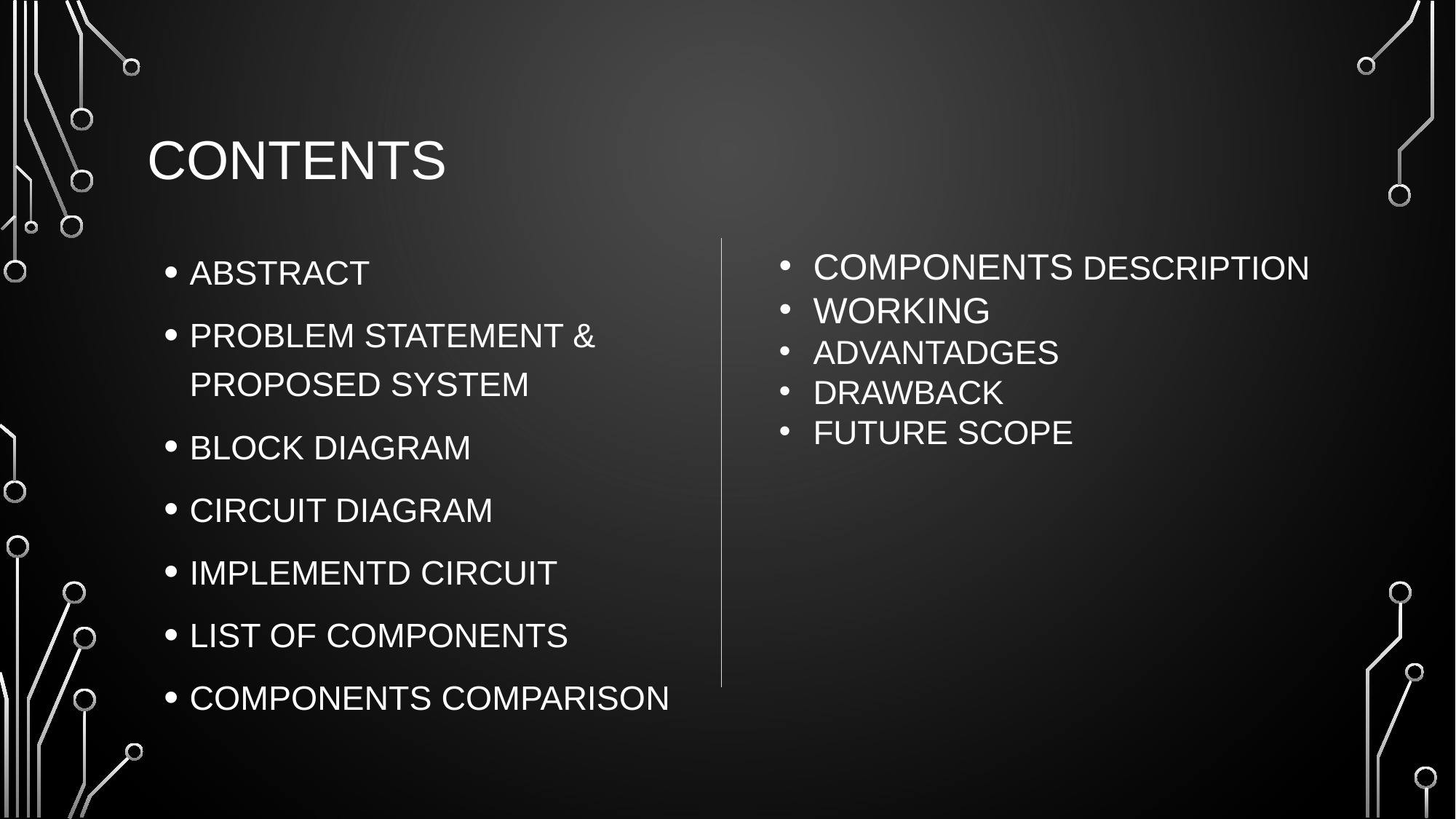

# contents
ABSTRACT
PROBLEM STATEMENT & PROPOSED SYSTEM
BLOCK DIAGRAM
CIRCUIT DIAGRAM
IMPLEMENTD CIRCUIT
LIST OF COMPONENTS
COMPONENTS COMPARISON

COMPONENTS DESCRIPTION
WORKING
ADVANTADGES
DRAWBACK
FUTURE SCOPE